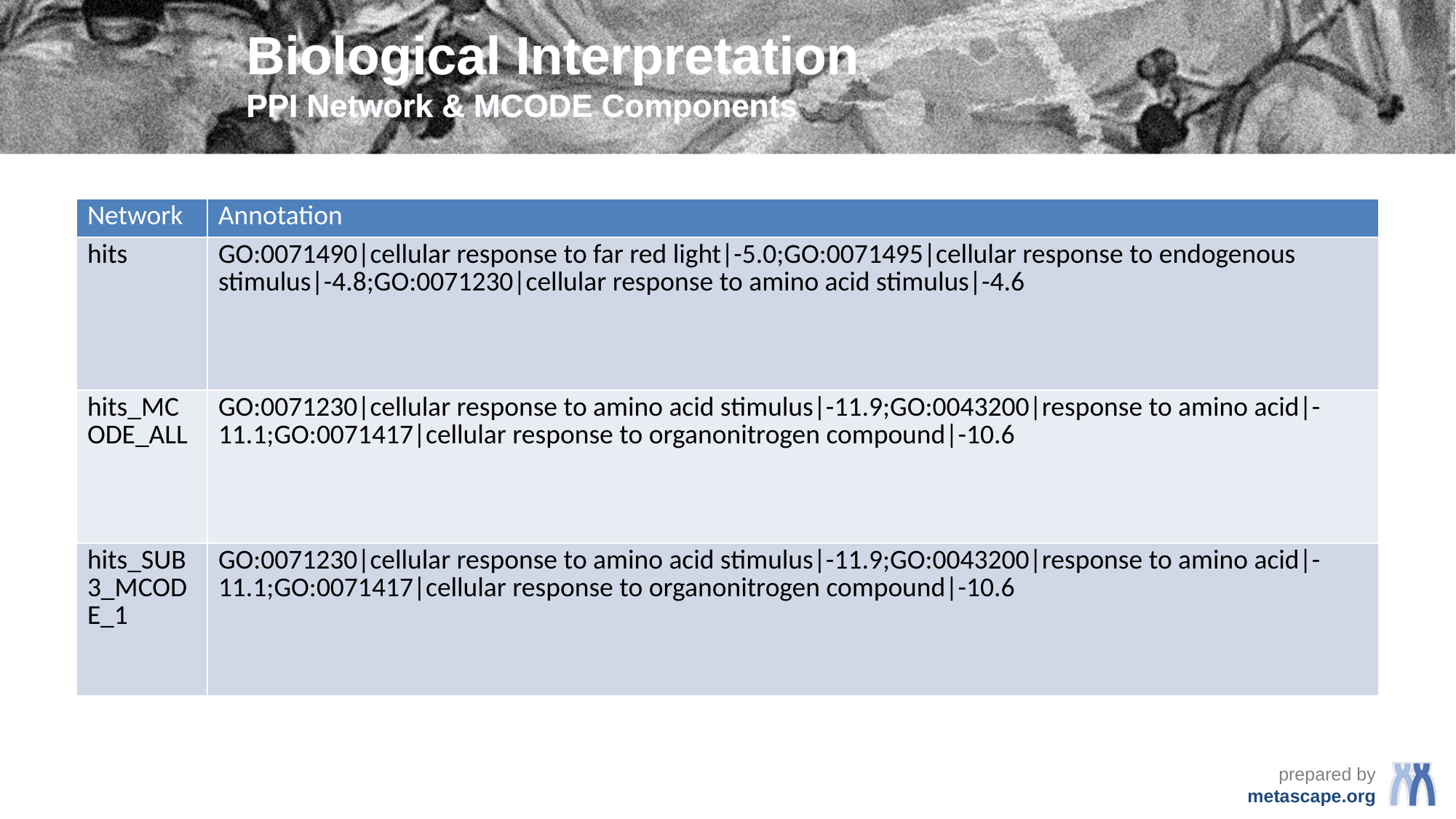

# Biological Interpretation PPI Network & MCODE Components
| Network | Annotation |
| --- | --- |
| hits | GO:0071490|cellular response to far red light|-5.0;GO:0071495|cellular response to endogenous stimulus|-4.8;GO:0071230|cellular response to amino acid stimulus|-4.6 |
| hits\_MCODE\_ALL | GO:0071230|cellular response to amino acid stimulus|-11.9;GO:0043200|response to amino acid|-11.1;GO:0071417|cellular response to organonitrogen compound|-10.6 |
| hits\_SUB3\_MCODE\_1 | GO:0071230|cellular response to amino acid stimulus|-11.9;GO:0043200|response to amino acid|-11.1;GO:0071417|cellular response to organonitrogen compound|-10.6 |